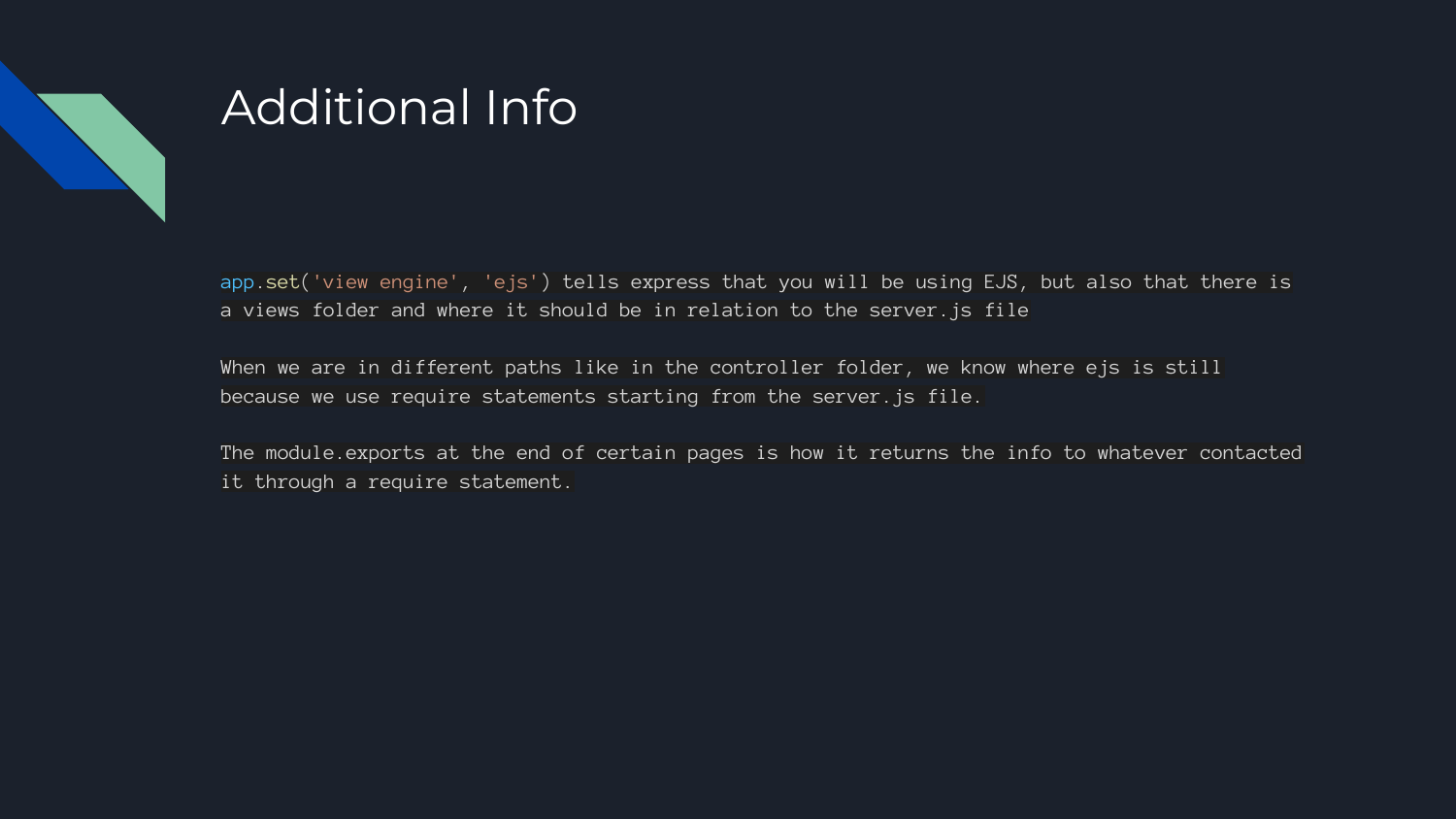

# Additional Info
app.set('view engine', 'ejs') tells express that you will be using EJS, but also that there is a views folder and where it should be in relation to the server.js file

When we are in different paths like in the controller folder, we know where ejs is still because we use require statements starting from the server.js file.

The module.exports at the end of certain pages is how it returns the info to whatever contacted it through a require statement.